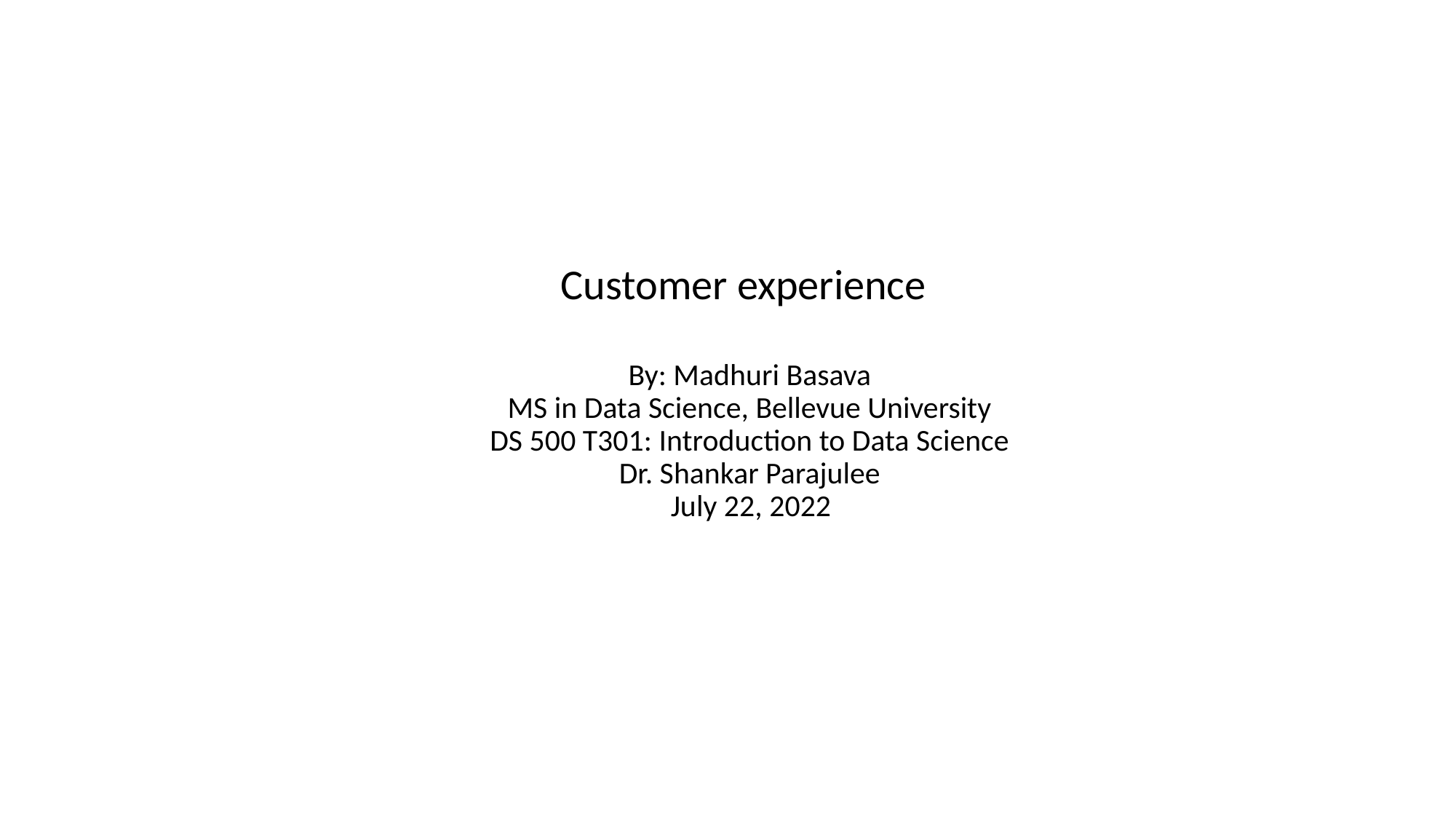

# Customer experience
By: Madhuri Basava
MS in Data Science, Bellevue University
DS 500 T301: Introduction to Data Science
Dr. Shankar Parajulee
July 22, 2022